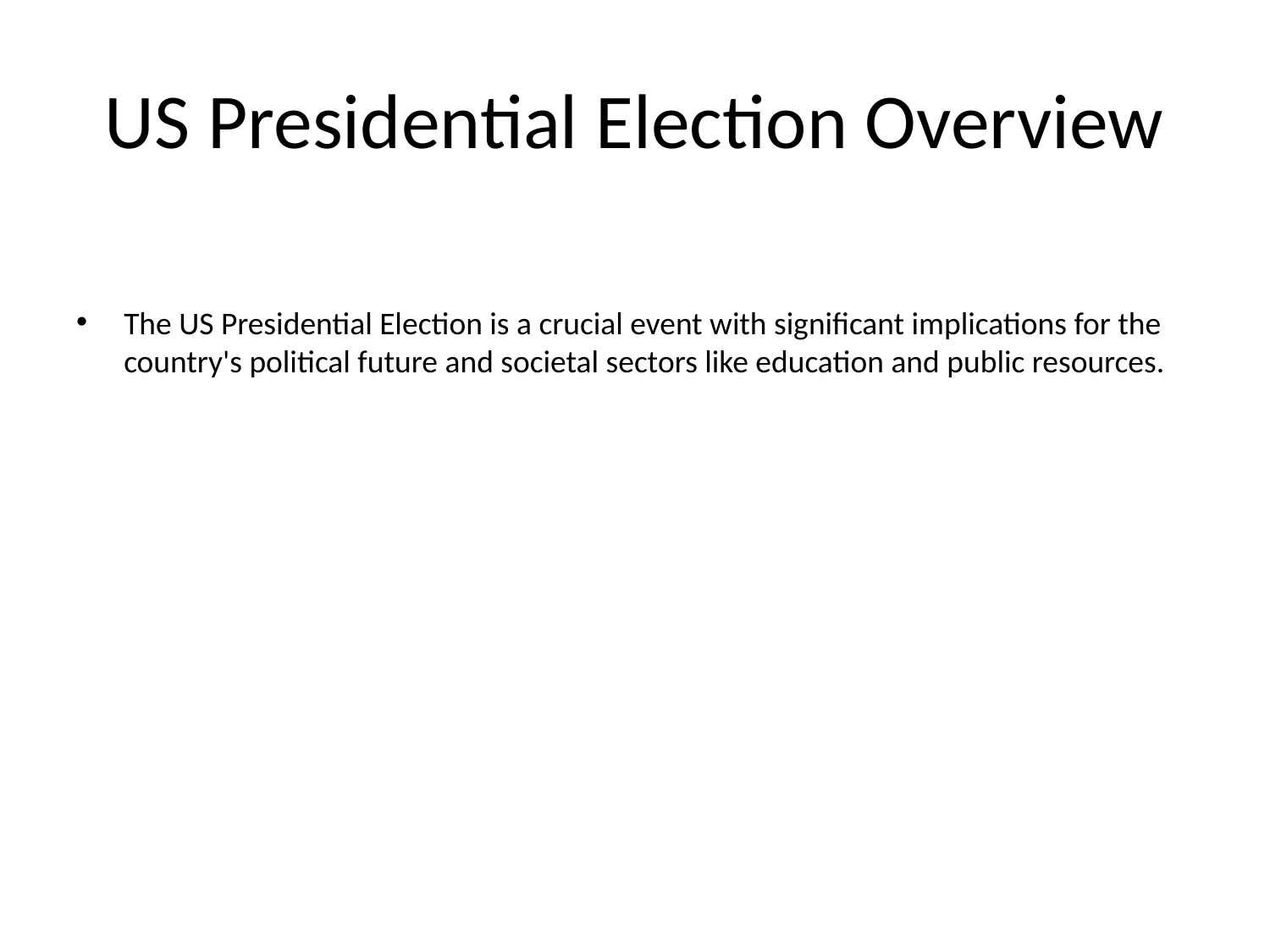

# US Presidential Election Overview

The US Presidential Election is a crucial event with significant implications for the country's political future and societal sectors like education and public resources.